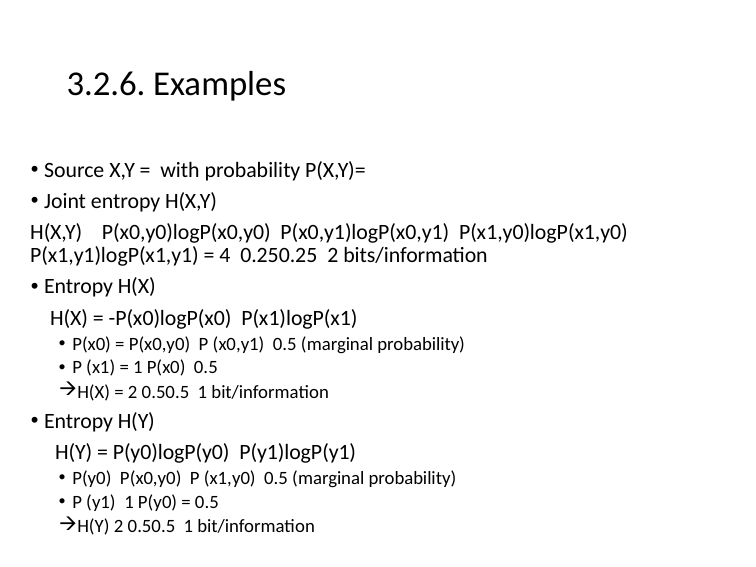

3.2.6. Examples
Source X,Y =  with probability P(X,Y)=
Joint entropy H(X,Y)
H(X,Y)    P(x0,y0)logP(x0,y0)  P(x0,y1)logP(x0,y1)  P(x1,y0)logP(x1,y0)  P(x1,y1)logP(x1,y1) = 4  0.250.25  2 bits/information
Entropy H(X)
    H(X) = -P(x0)logP(x0)  P(x1)logP(x1)
P(x0) = P(x0,y0)  P (x0,y1)  0.5 (marginal probability)
P (x1) = 1 P(x0)  0.5
H(X) = 2 0.50.5  1 bit/information
Entropy H(Y)
     H(Y) = P(y0)logP(y0)  P(y1)logP(y1)
P(y0)  P(x0,y0)  P (x1,y0)  0.5 (marginal probability)
P (y1)  1 P(y0) = 0.5
H(Y) 2 0.50.5  1 bit/information